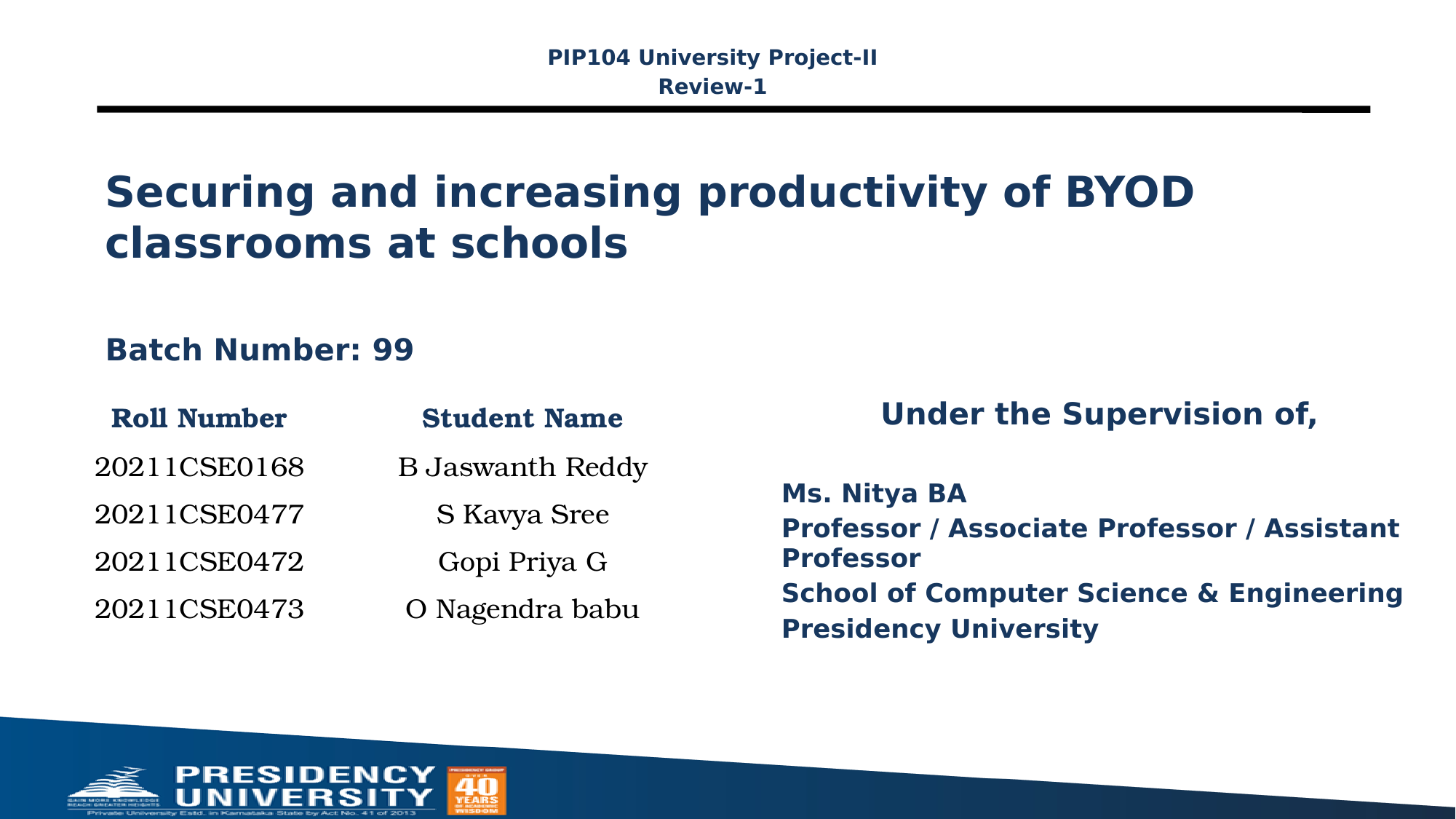

PIP104 University Project-II
Review-1
# Securing and increasing productivity of BYOD classrooms at schools​
Batch Number: 99

Under the Supervision of,

Ms. Nitya BA
Professor / Associate Professor / Assistant Professor
School of Computer Science & Engineering
Presidency University

| Roll Number | Student Name |
| --- | --- |
| 20211CSE0168 | B Jaswanth Reddy |
| 20211CSE0477 | S Kavya Sree |
| 20211CSE0472 | Gopi Priya G |
| 20211CSE0473 | O Nagendra babu |
|  |  |